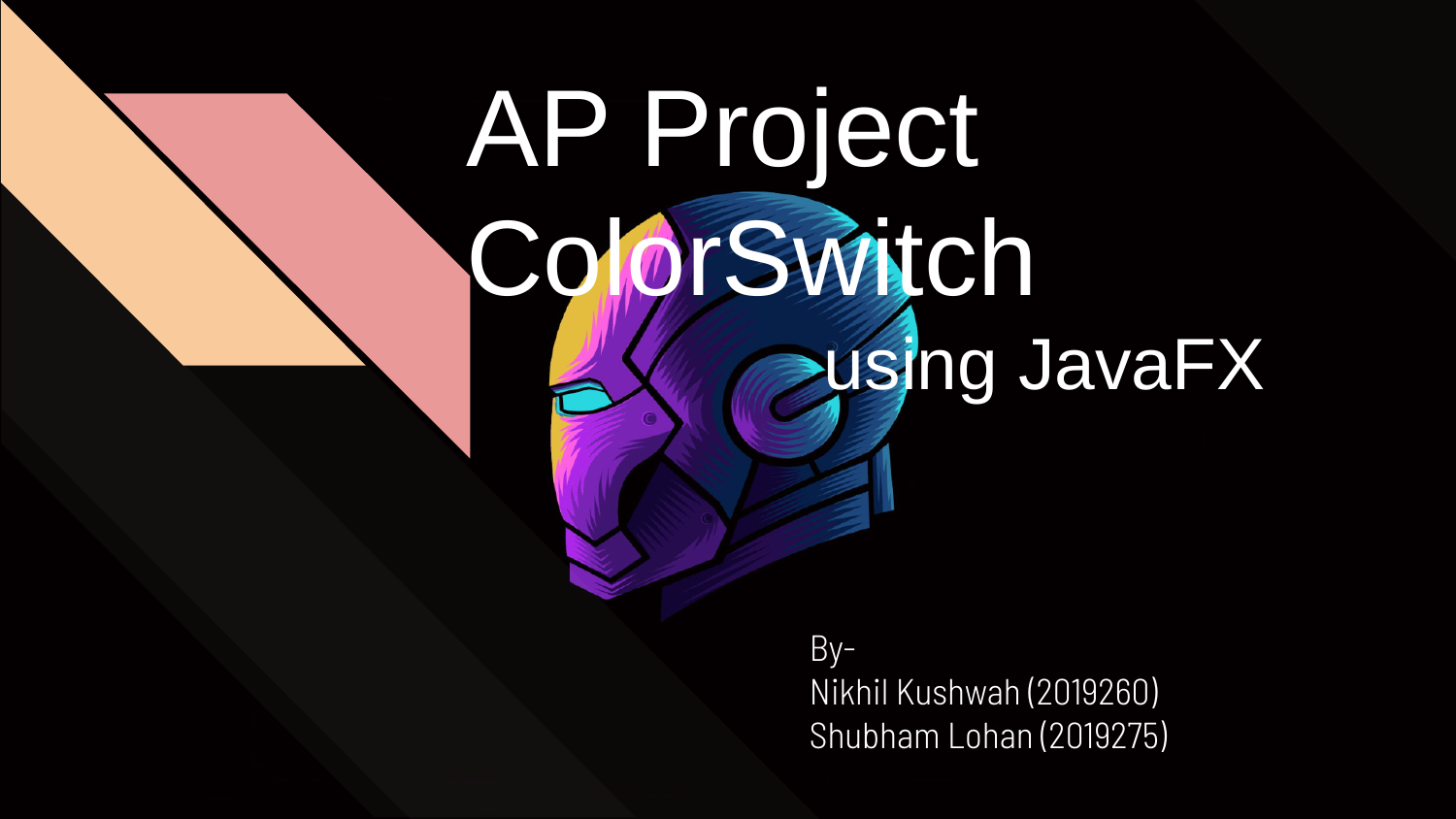

# AP Project ColorSwitch
using JavaFX
By-
Nikhil Kushwah (2019260)
Shubham Lohan (2019275)